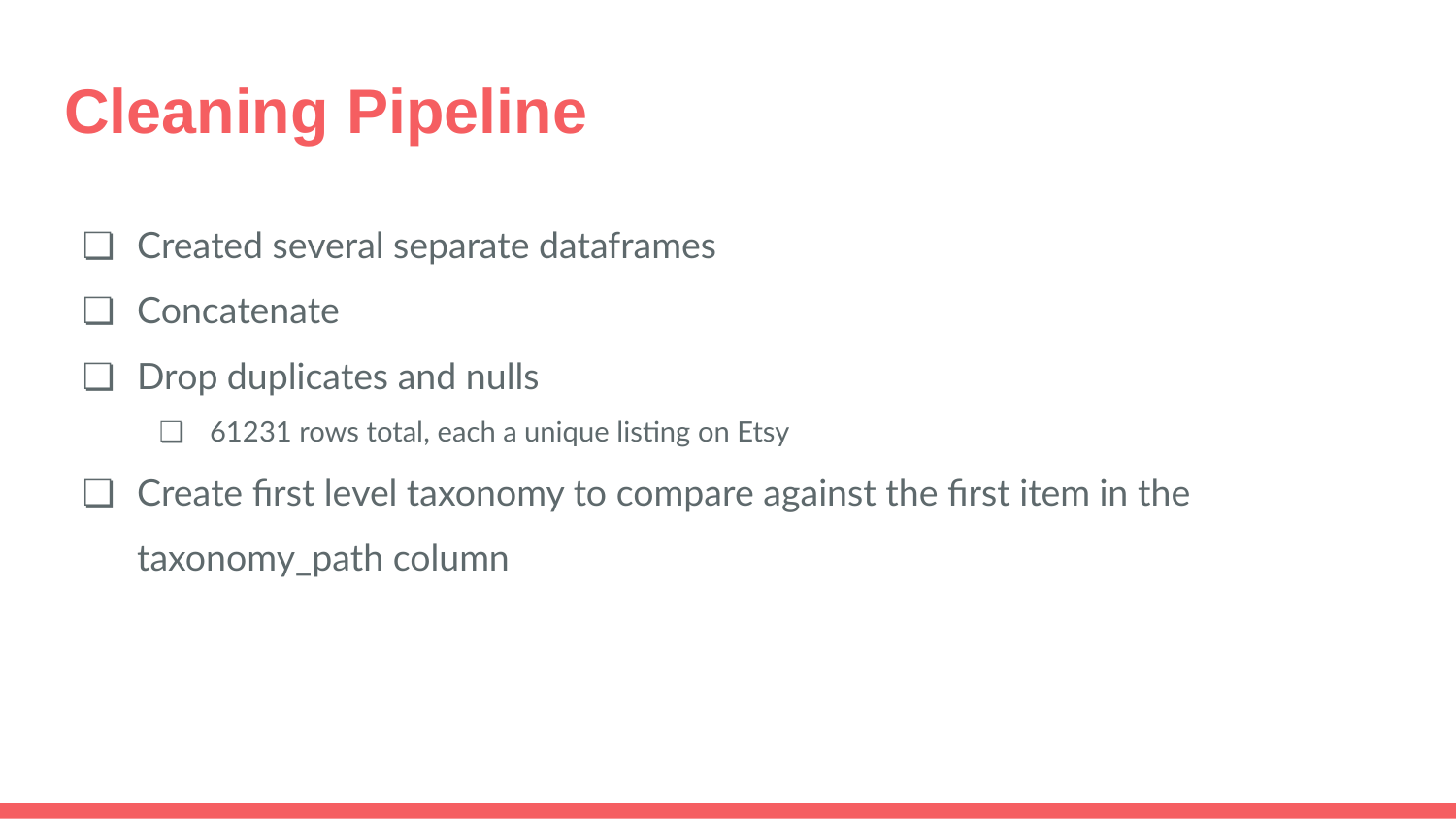

# Cleaning Pipeline
Created several separate dataframes
Concatenate
Drop duplicates and nulls
61231 rows total, each a unique listing on Etsy
Create first level taxonomy to compare against the first item in the taxonomy_path column